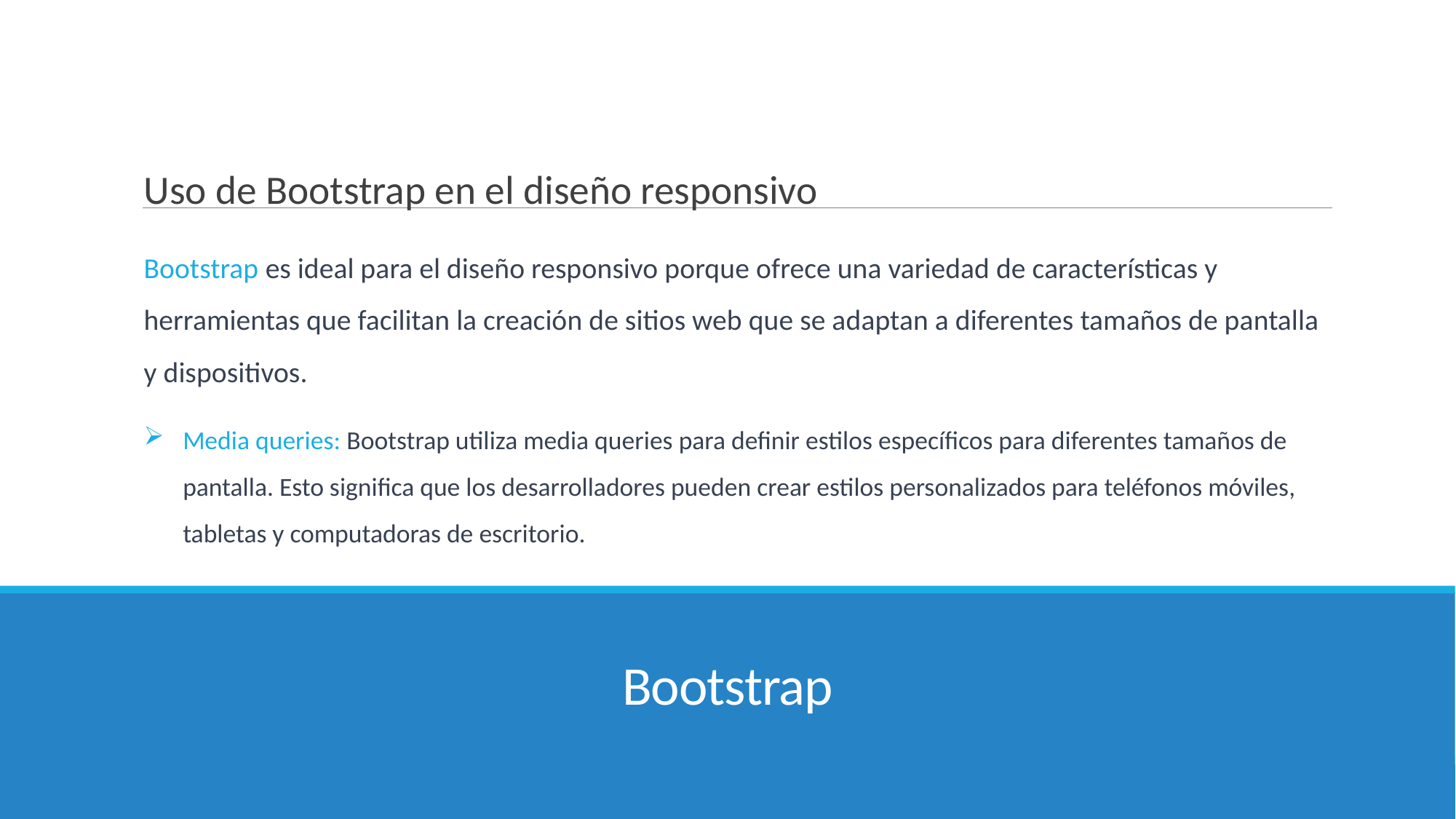

Uso de Bootstrap en el diseño responsivo
Bootstrap es ideal para el diseño responsivo porque ofrece una variedad de características y herramientas que facilitan la creación de sitios web que se adaptan a diferentes tamaños de pantalla y dispositivos.
Media queries: Bootstrap utiliza media queries para definir estilos específicos para diferentes tamaños de pantalla. Esto significa que los desarrolladores pueden crear estilos personalizados para teléfonos móviles, tabletas y computadoras de escritorio.

# Bootstrap
6